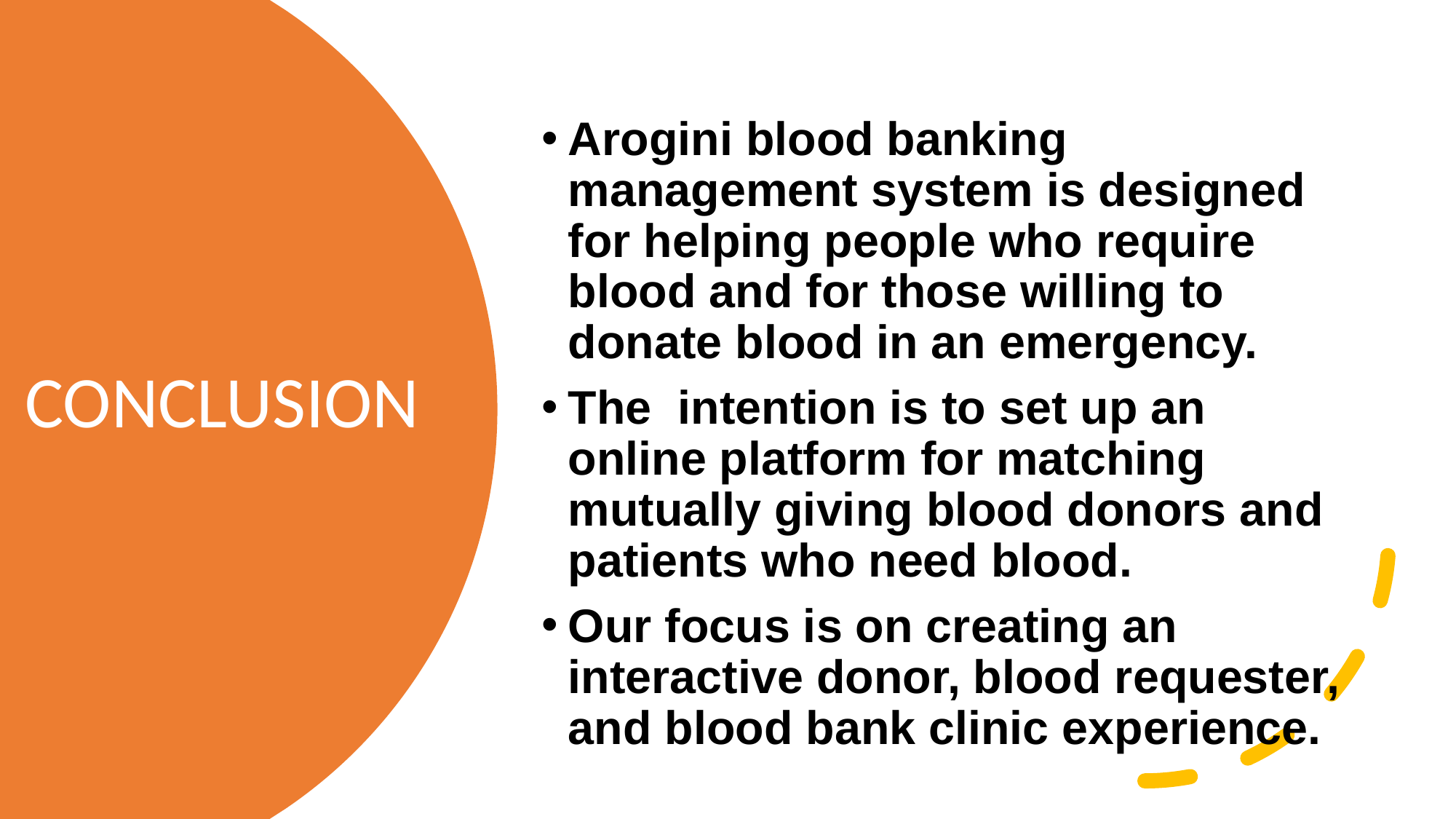

Arogini blood banking management system is designed for helping people who require blood and for those willing to donate blood in an emergency.
The  intention is to set up an online platform for matching mutually giving blood donors and patients who need blood.
Our focus is on creating an interactive donor, blood requester, and blood bank clinic experience.

# CONCLUSION